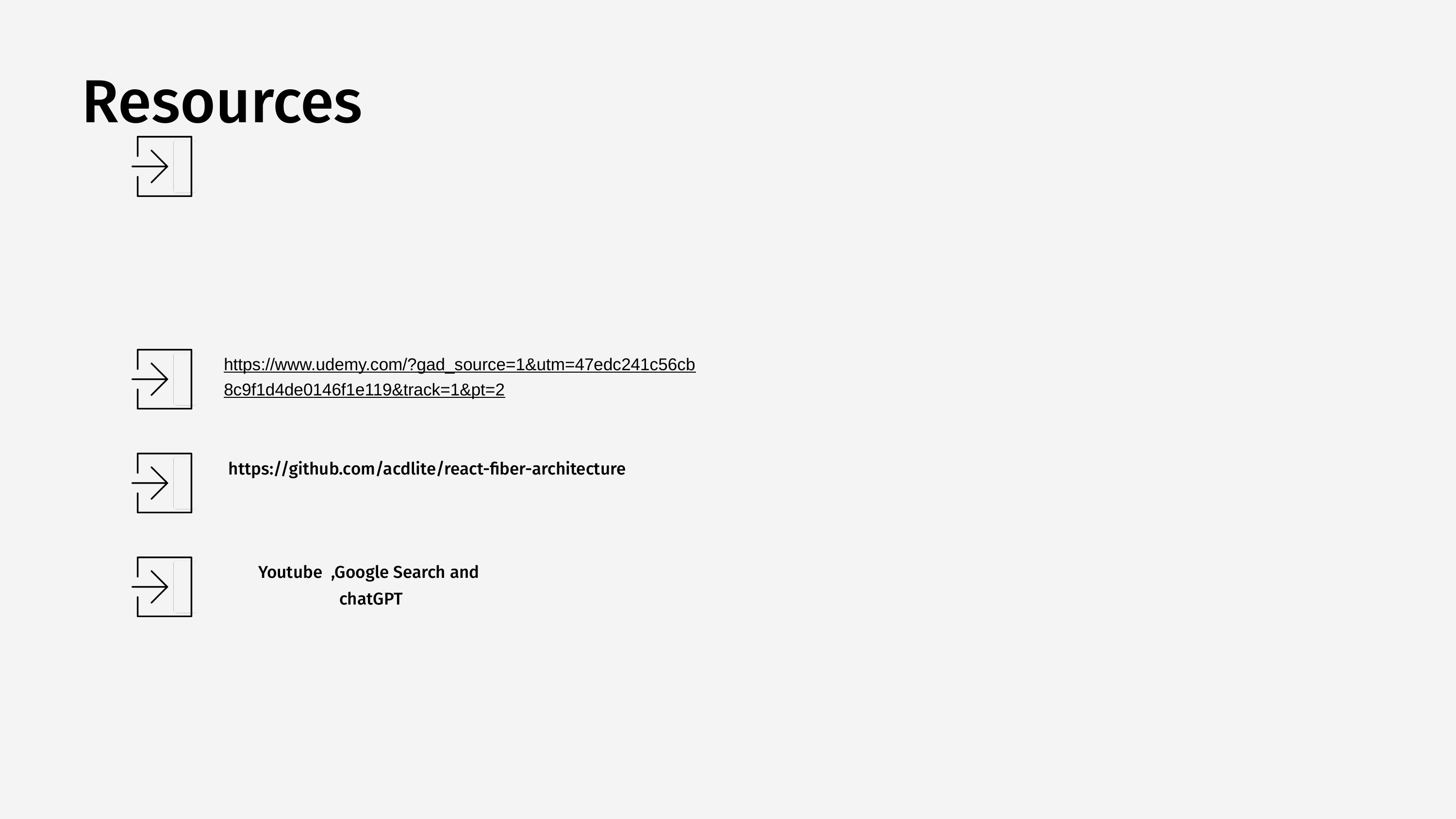

Resources

https://www.udemy.com/?gad_source=1&utm=47edc241c56cb8c9f1d4de0146f1e119&track=1&pt=2

 https://github.com/acdlite/react-fiber-architecture

Youtube  ,Google Search and  chatGPT